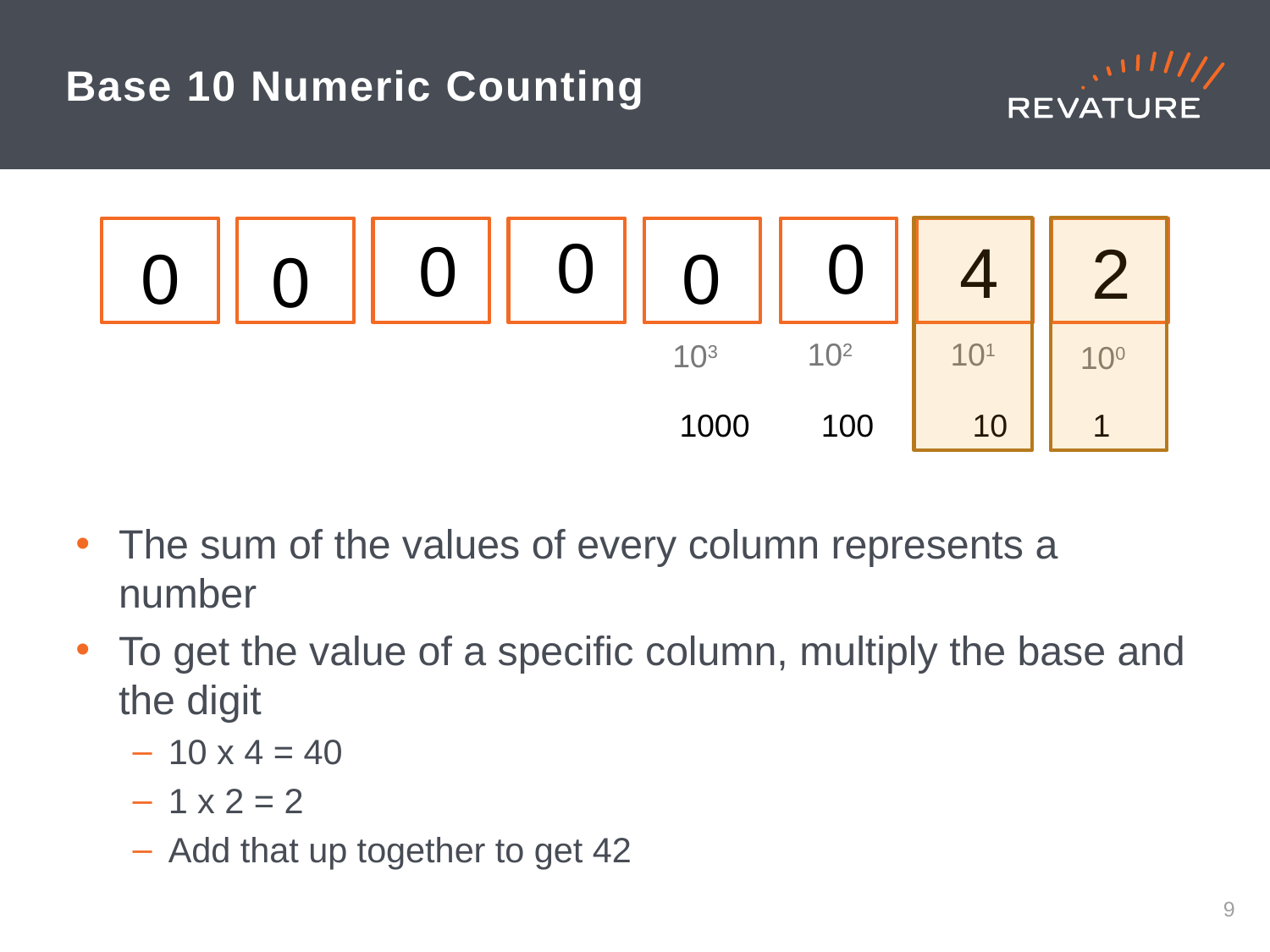

# Base 10 Numeric Counting
0
0

0
4
2
0
0
0
102
101
103
100
1000
100
10
1
The sum of the values of every column represents a number
To get the value of a specific column, multiply the base and the digit
10 x 4 = 40
1 x 2 = 2
Add that up together to get 42
9